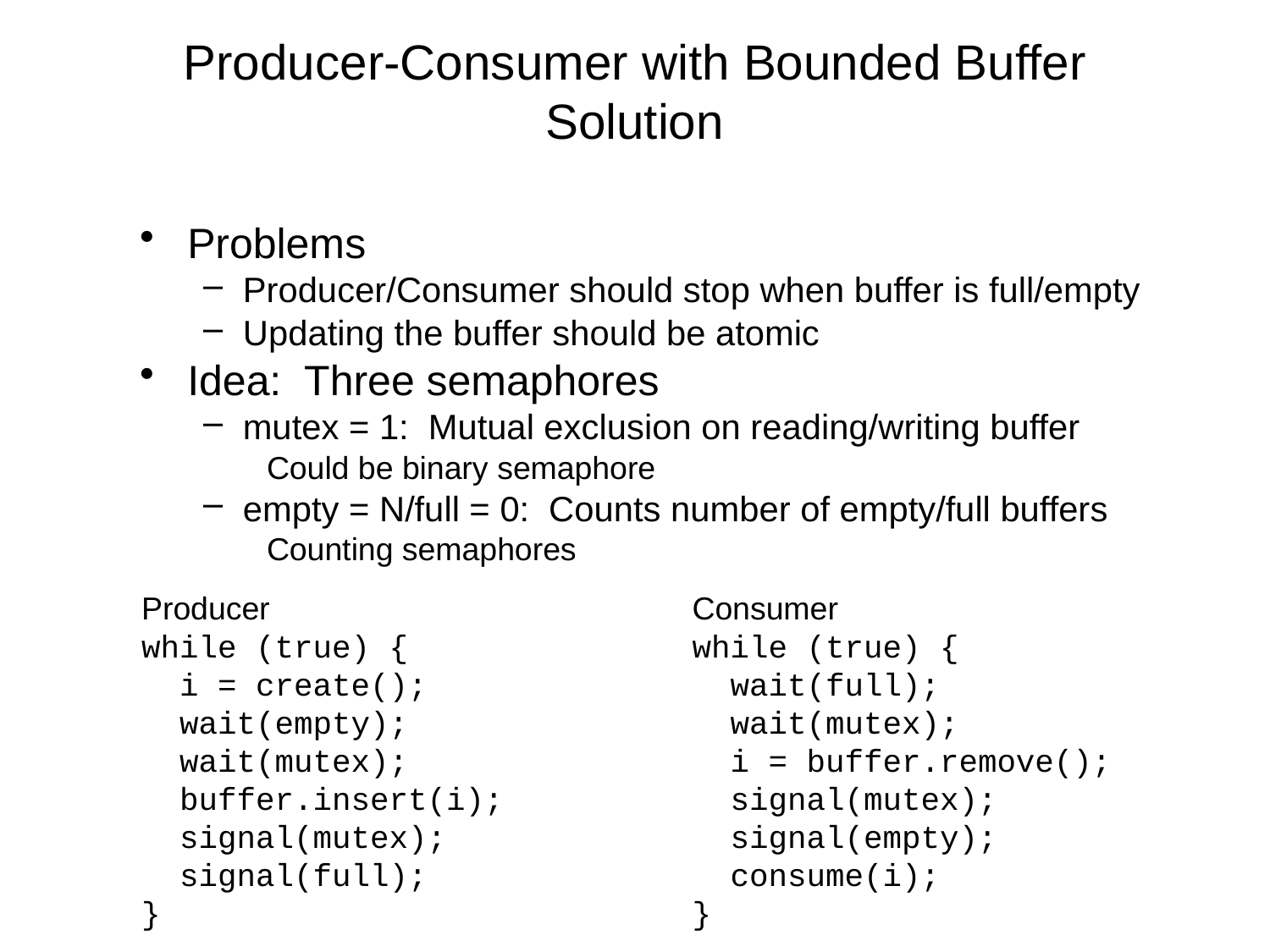

# Producer-Consumer with Bounded Buffer Solution
Problems
Producer/Consumer should stop when buffer is full/empty
Updating the buffer should be atomic
Idea:  Three semaphores
mutex = 1:  Mutual exclusion on reading/writing buffer
Could be binary semaphore
empty = N/full = 0:  Counts number of empty/full buffers
Counting semaphores
Producer
while (true) {
  i = create();
  wait(empty);
  wait(mutex);
  buffer.insert(i);
  signal(mutex);
  signal(full);
}
Consumer
while (true) {
  wait(full);
  wait(mutex);
  i = buffer.remove();
  signal(mutex);
  signal(empty);
  consume(i);
}